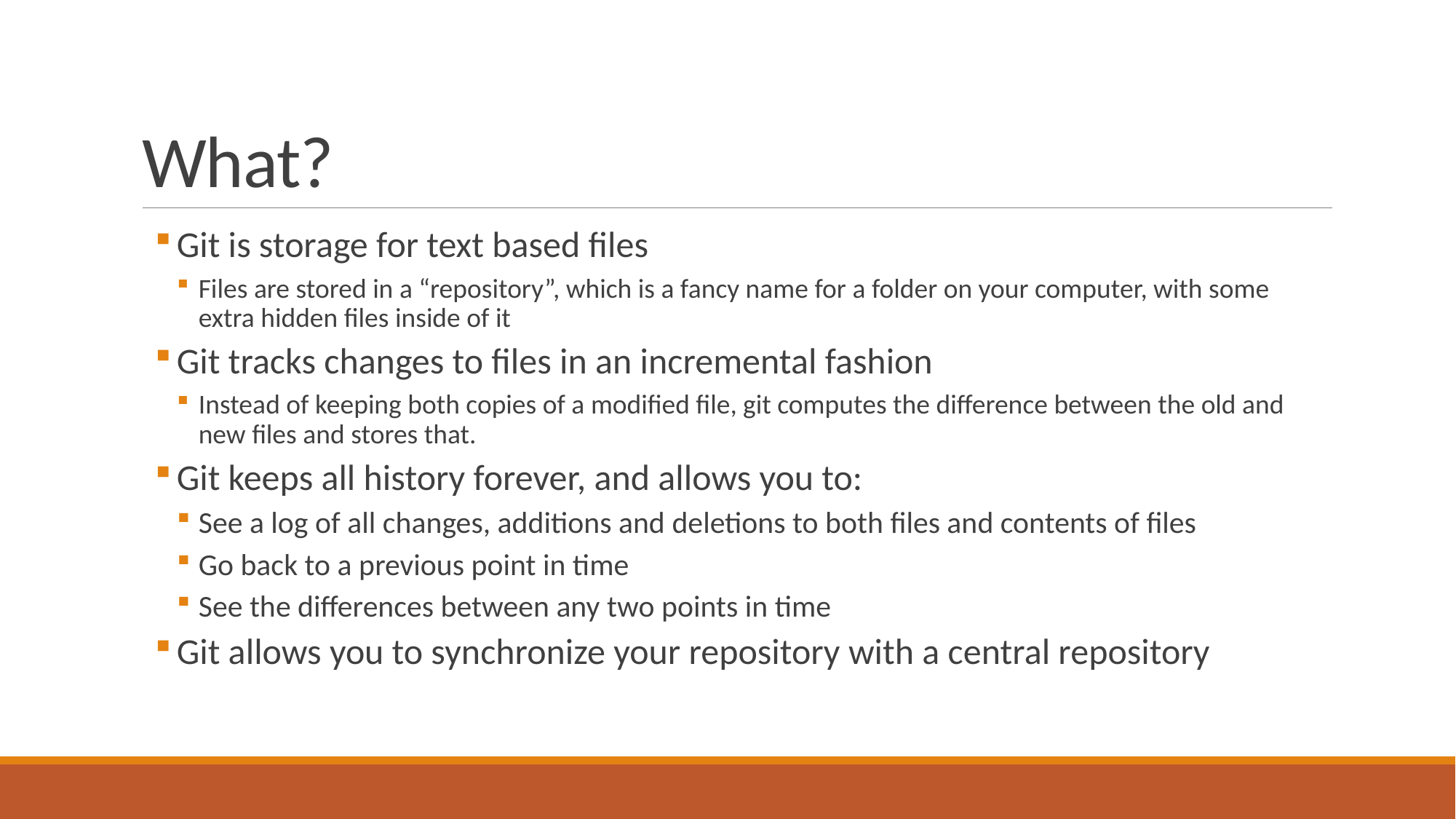

# What?
Git is storage for text based files
Files are stored in a “repository”, which is a fancy name for a folder on your computer, with some extra hidden files inside of it
Git tracks changes to files in an incremental fashion
Instead of keeping both copies of a modified file, git computes the difference between the old and new files and stores that.
Git keeps all history forever, and allows you to:
See a log of all changes, additions and deletions to both files and contents of files
Go back to a previous point in time
See the differences between any two points in time
Git allows you to synchronize your repository with a central repository